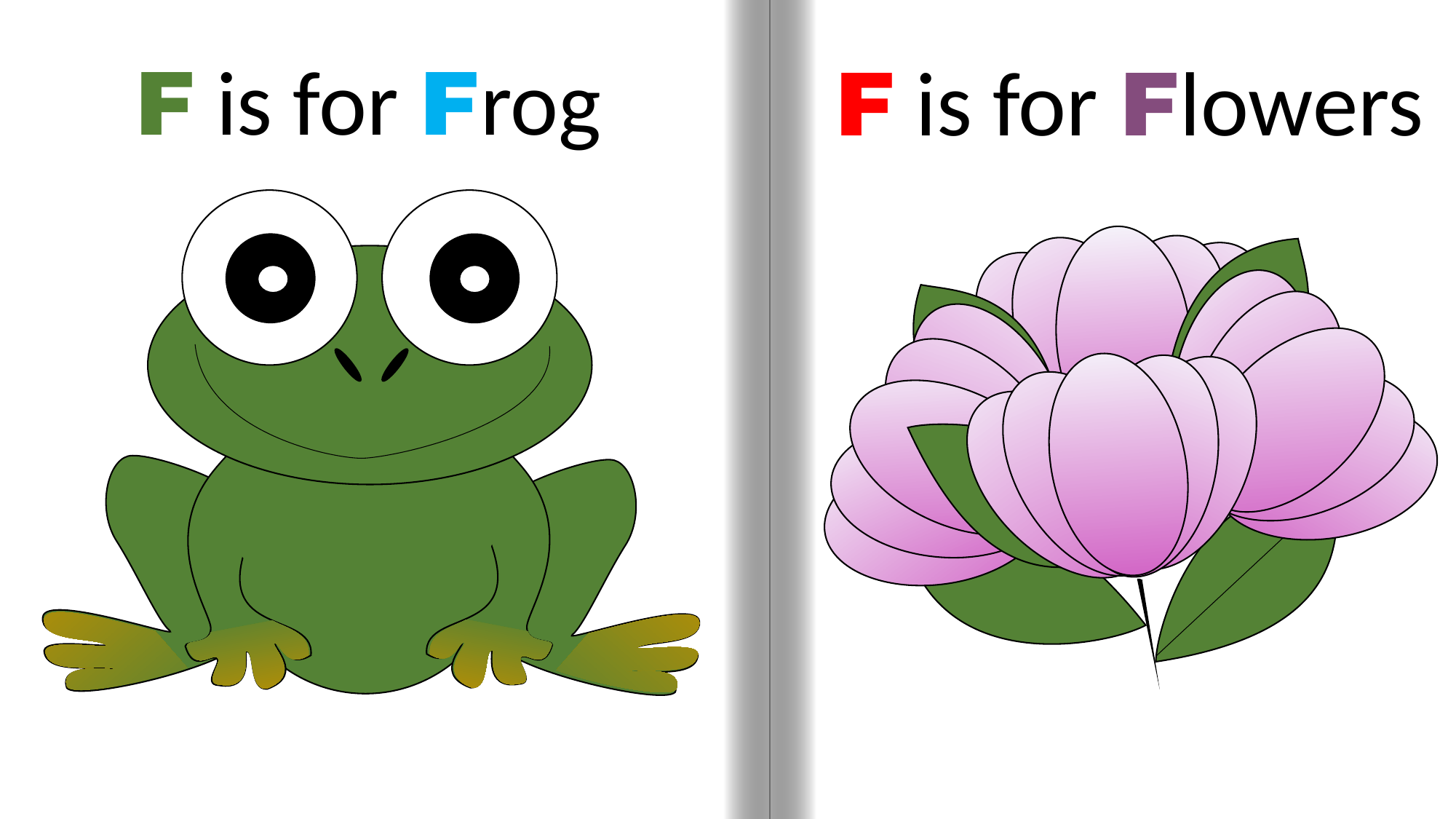

F is for Frog
F is for Flowers